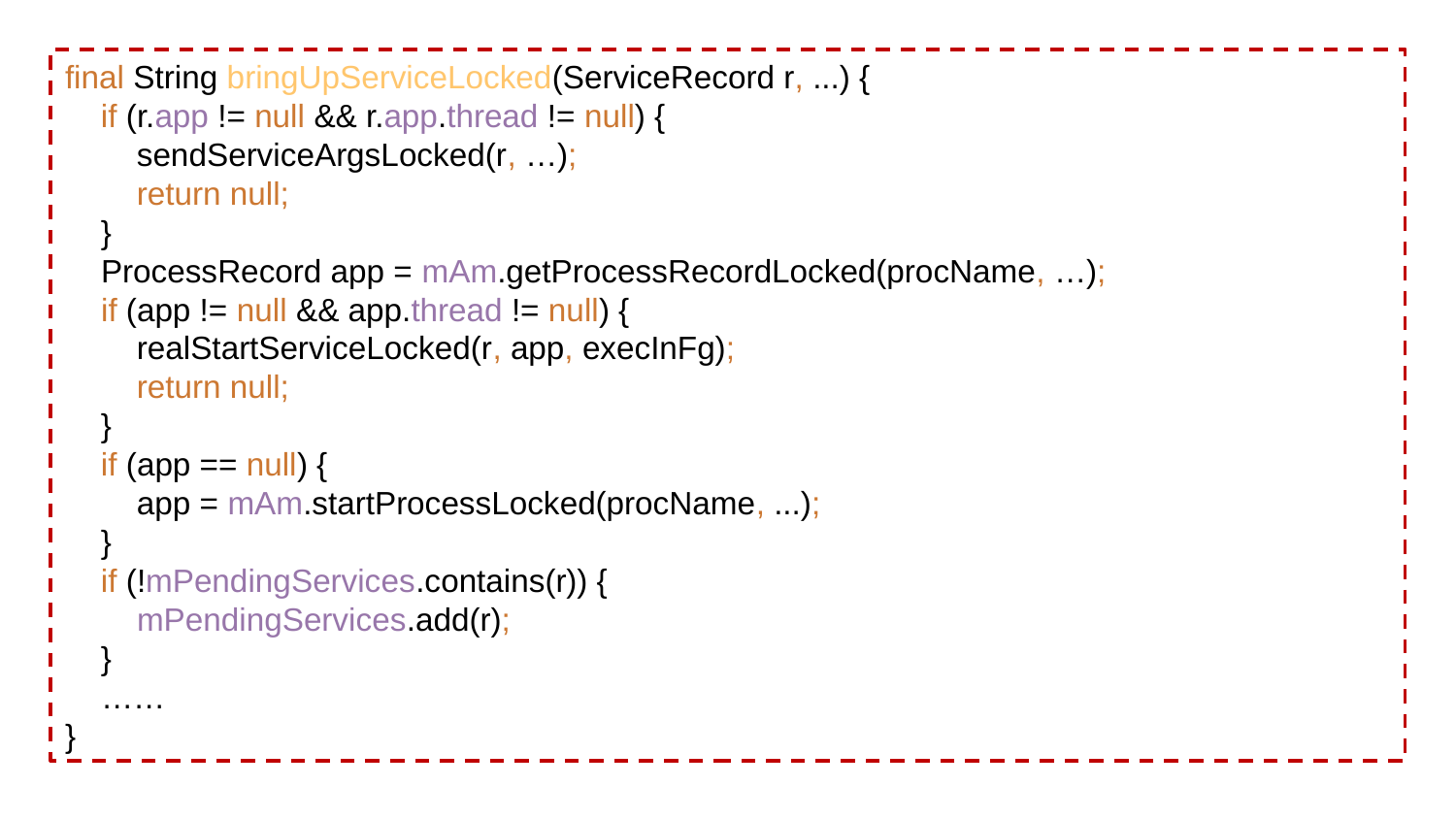

final String bringUpServiceLocked(ServiceRecord r, ...) {
    if (r.app != null && r.app.thread != null) {
        sendServiceArgsLocked(r, …);
        return null;
    }
    ProcessRecord app = mAm.getProcessRecordLocked(procName, …);
    if (app != null && app.thread != null) {
        realStartServiceLocked(r, app, execInFg);
        return null;
    }
    if (app == null) {
        app = mAm.startProcessLocked(procName, ...);
    }
    if (!mPendingServices.contains(r)) {
        mPendingServices.add(r);
    }
    ……
}